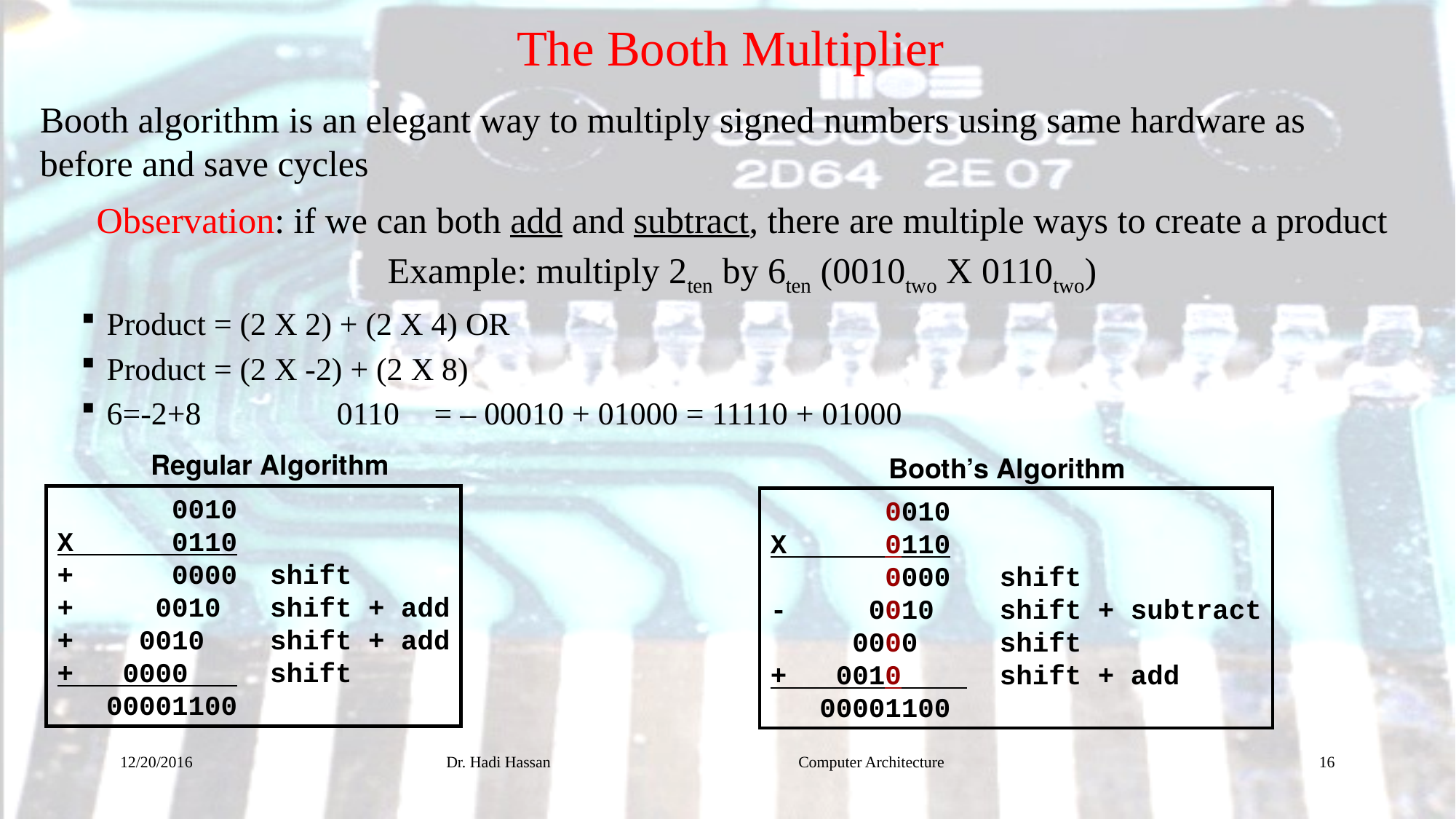

# The Booth Multiplier
Booth algorithm is an elegant way to multiply signed numbers using same hardware as before and save cycles
Observation: if we can both add and subtract, there are multiple ways to create a product
Example: multiply 2ten by 6ten (0010two X 0110two)
Product = (2 X 2) + (2 X 4) OR
Product = (2 X -2) + (2 X 8)
6=-2+8                 0110 	= – 00010 + 01000 = 11110 + 01000
Regular Algorithm
Booth’s Algorithm
       0010
X      0110
+      0000  shift
+     0010   shift + add
+    0010    shift + add
+   0000     shift
   00001100
       0010
X      0110
       0000   shift
-     0010    shift + subtract
     0000     shift
+   0010      shift + add
   00001100
12/20/2016
Dr. Hadi Hassan                                                              Computer Architecture
16